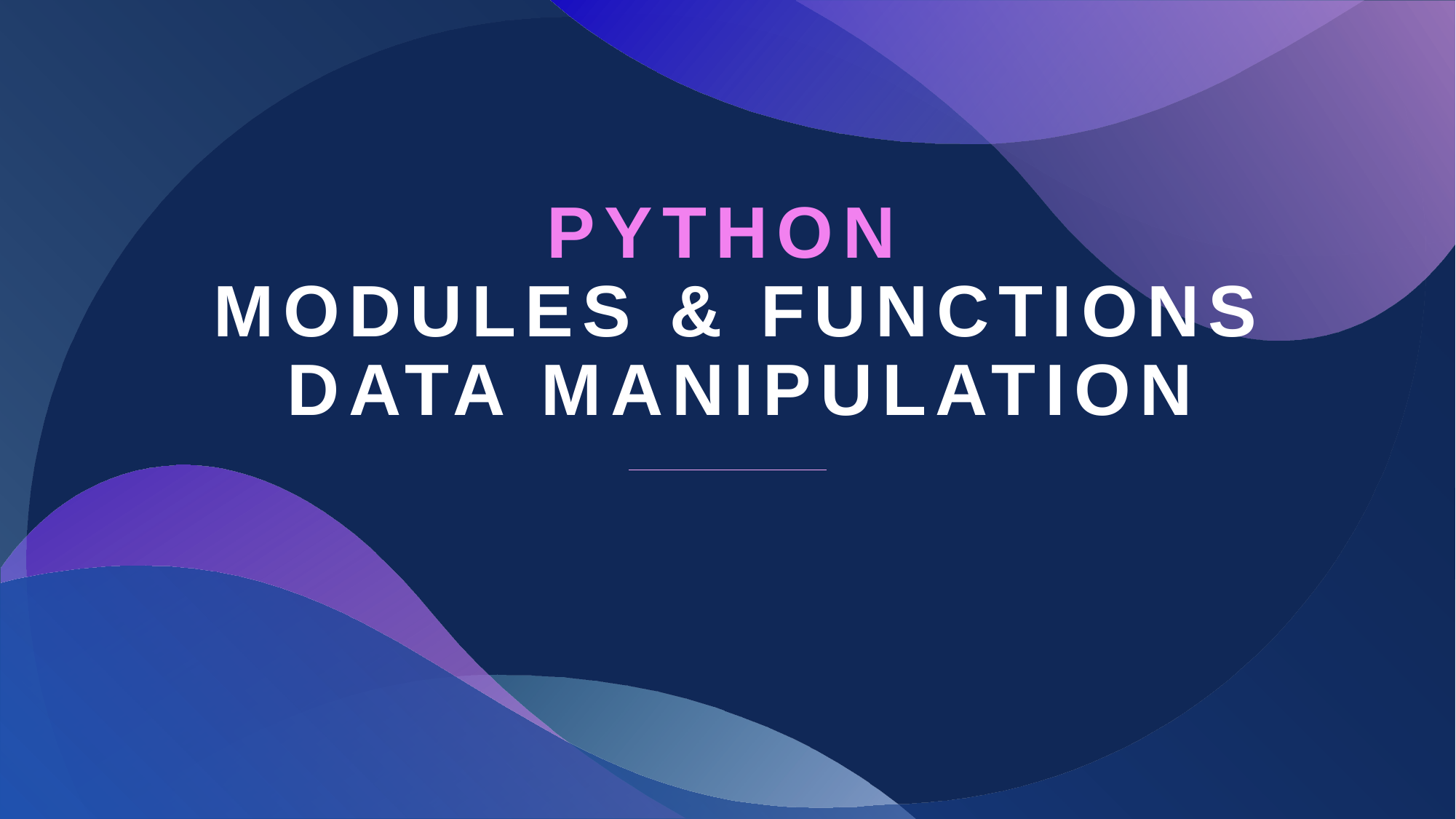

# Python Modules & functions data manipulation